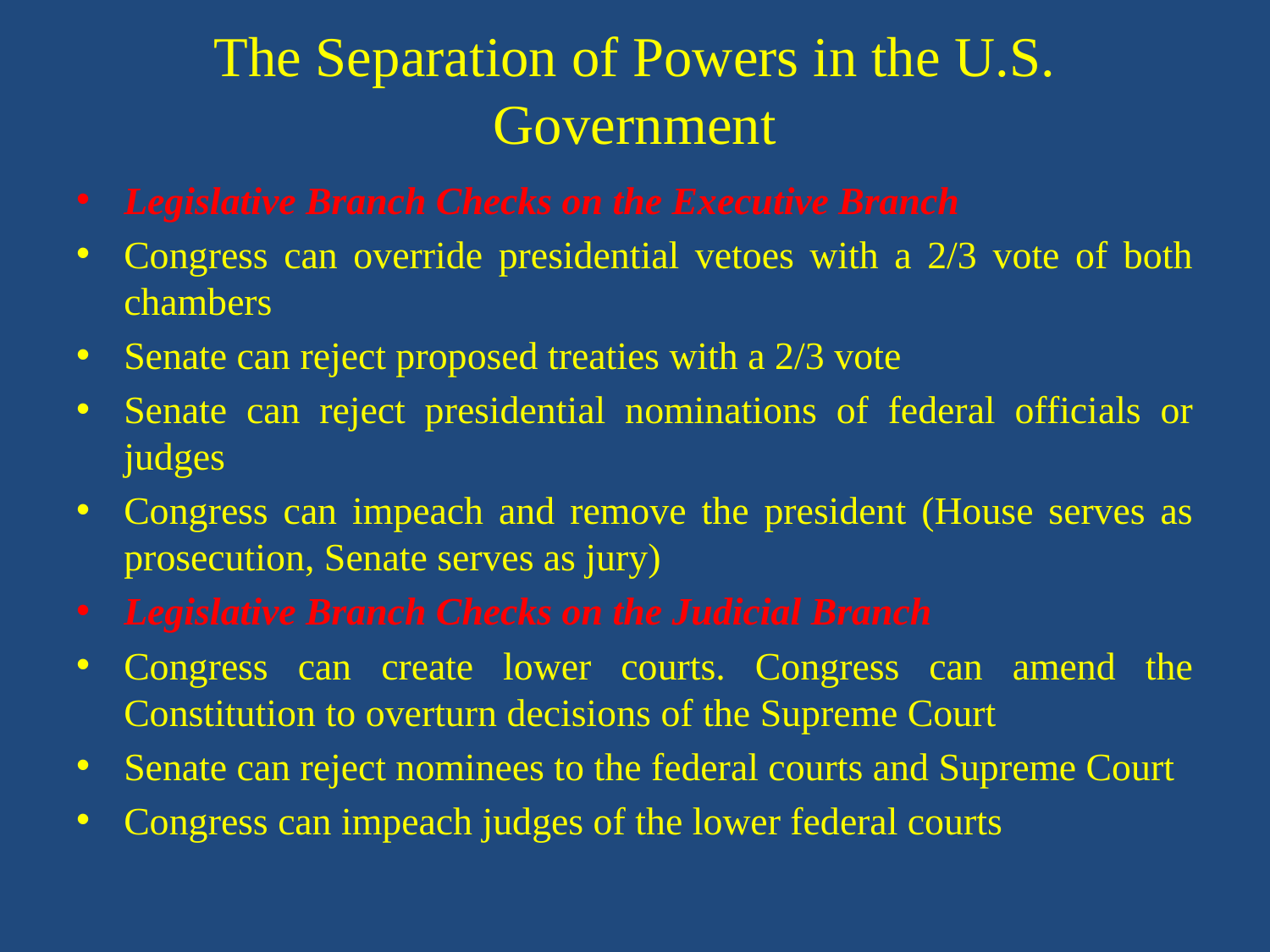

# The Separation of Powers in the U.S. Government
Legislative Branch Checks on the Executive Branch
Congress can override presidential vetoes with a 2/3 vote of both chambers
Senate can reject proposed treaties with a 2/3 vote
Senate can reject presidential nominations of federal officials or judges
Congress can impeach and remove the president (House serves as prosecution, Senate serves as jury)
Legislative Branch Checks on the Judicial Branch
Congress can create lower courts. Congress can amend the Constitution to overturn decisions of the Supreme Court
Senate can reject nominees to the federal courts and Supreme Court
Congress can impeach judges of the lower federal courts